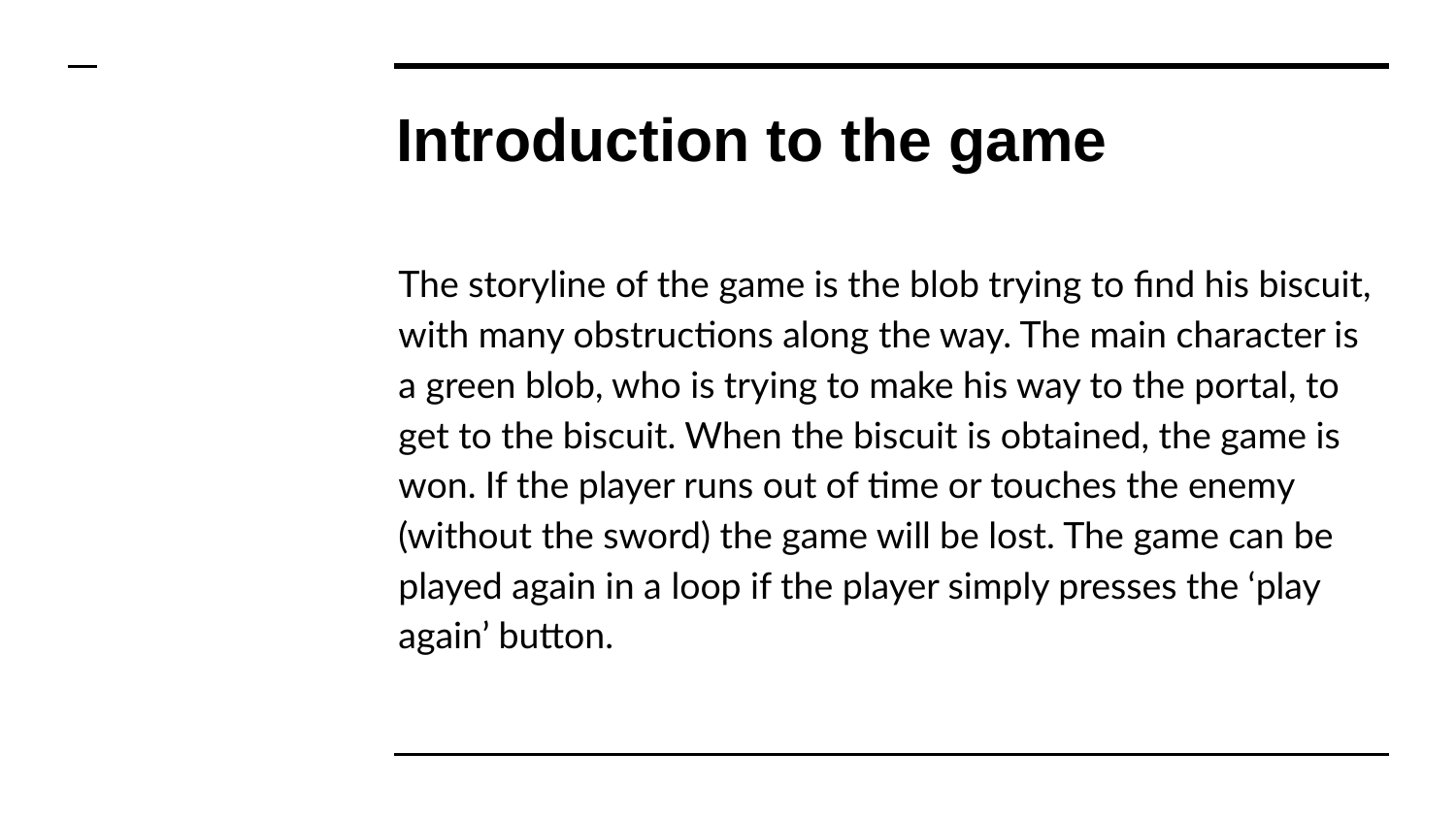

# Introduction to the game
The storyline of the game is the blob trying to find his biscuit, with many obstructions along the way. The main character is a green blob, who is trying to make his way to the portal, to get to the biscuit. When the biscuit is obtained, the game is won. If the player runs out of time or touches the enemy (without the sword) the game will be lost. The game can be played again in a loop if the player simply presses the ‘play again’ button.